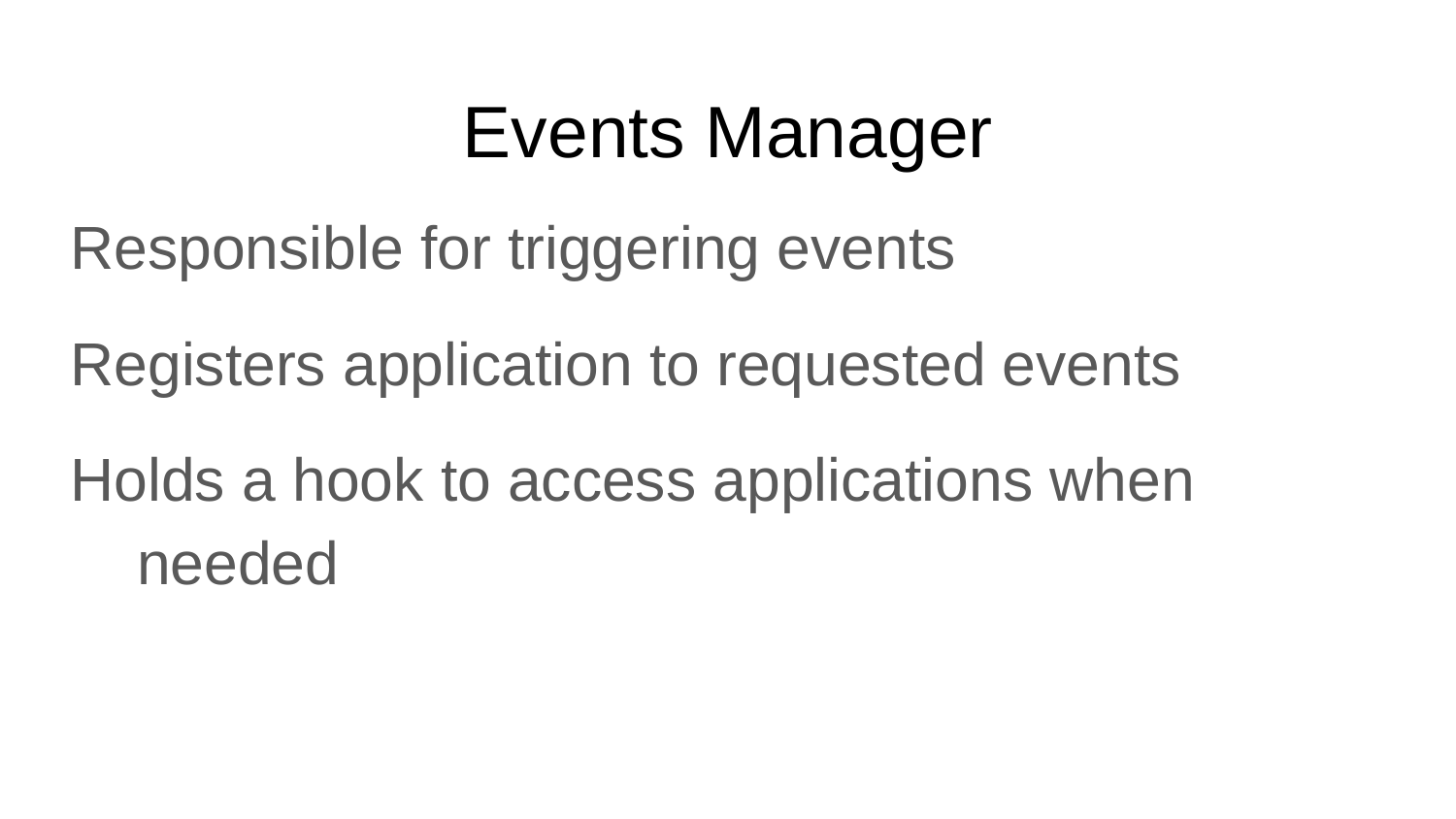

# Events Manager
Responsible for triggering events
Registers application to requested events
Holds a hook to access applications when needed